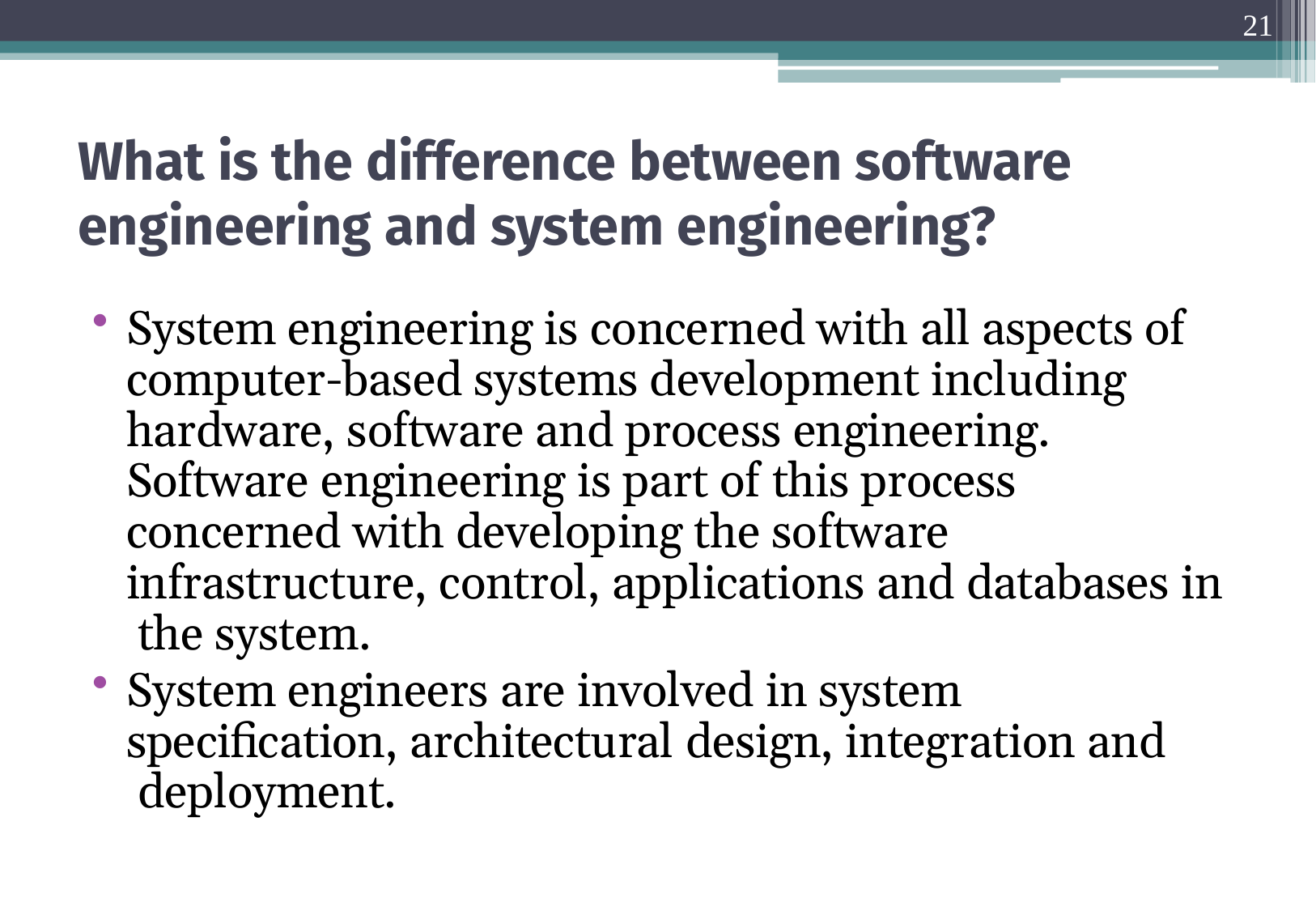

21
# What is the difference between software  engineering and system engineering?
System engineering is concerned with all aspects of  computer-based systems development including  hardware, software and process engineering.  Software engineering is part of this process  concerned with developing the software  infrastructure, control, applications and databases in  the system.
System engineers are involved in system  specification, architectural design, integration and  deployment.